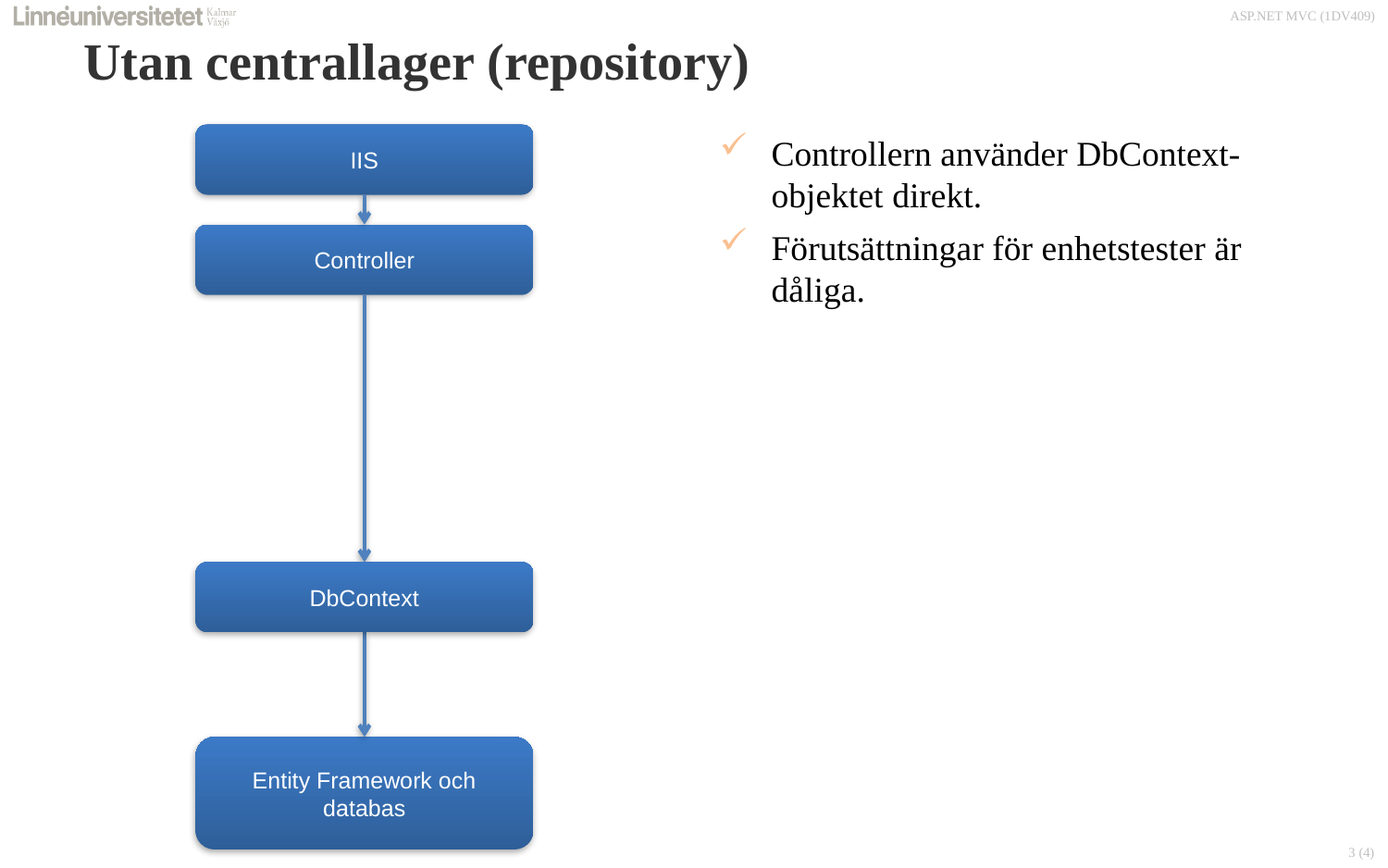

# Utan centrallager (repository)

Controllern använder DbContext-objektet direkt.
Förutsättningar för enhetstester är dåliga.
IIS
Controller
DbContext
Entity Framework och databas